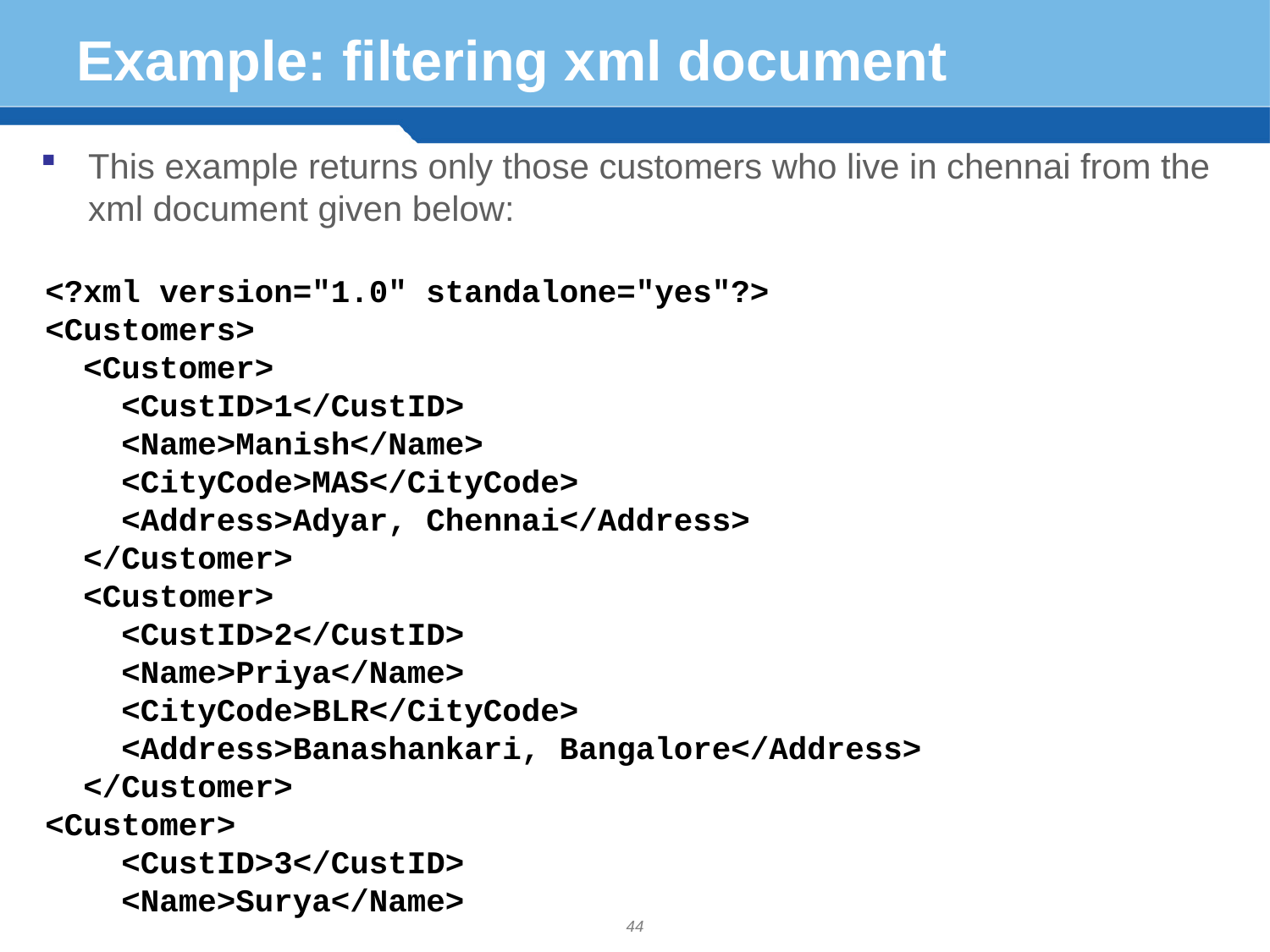

# Example: filtering xml document
This example returns only those customers who live in chennai from the xml document given below:

<?xml version="1.0" standalone="yes"?>
<Customers>
  <Customer>
    <CustID>1</CustID>
    <Name>Manish</Name>
    <CityCode>MAS</CityCode>
    <Address>Adyar, Chennai</Address>
  </Customer>
  <Customer>
    <CustID>2</CustID>
    <Name>Priya</Name>
    <CityCode>BLR</CityCode>
    <Address>Banashankari, Bangalore</Address>
  </Customer>
<Customer>
    <CustID>3</CustID>
    <Name>Surya</Name>

44